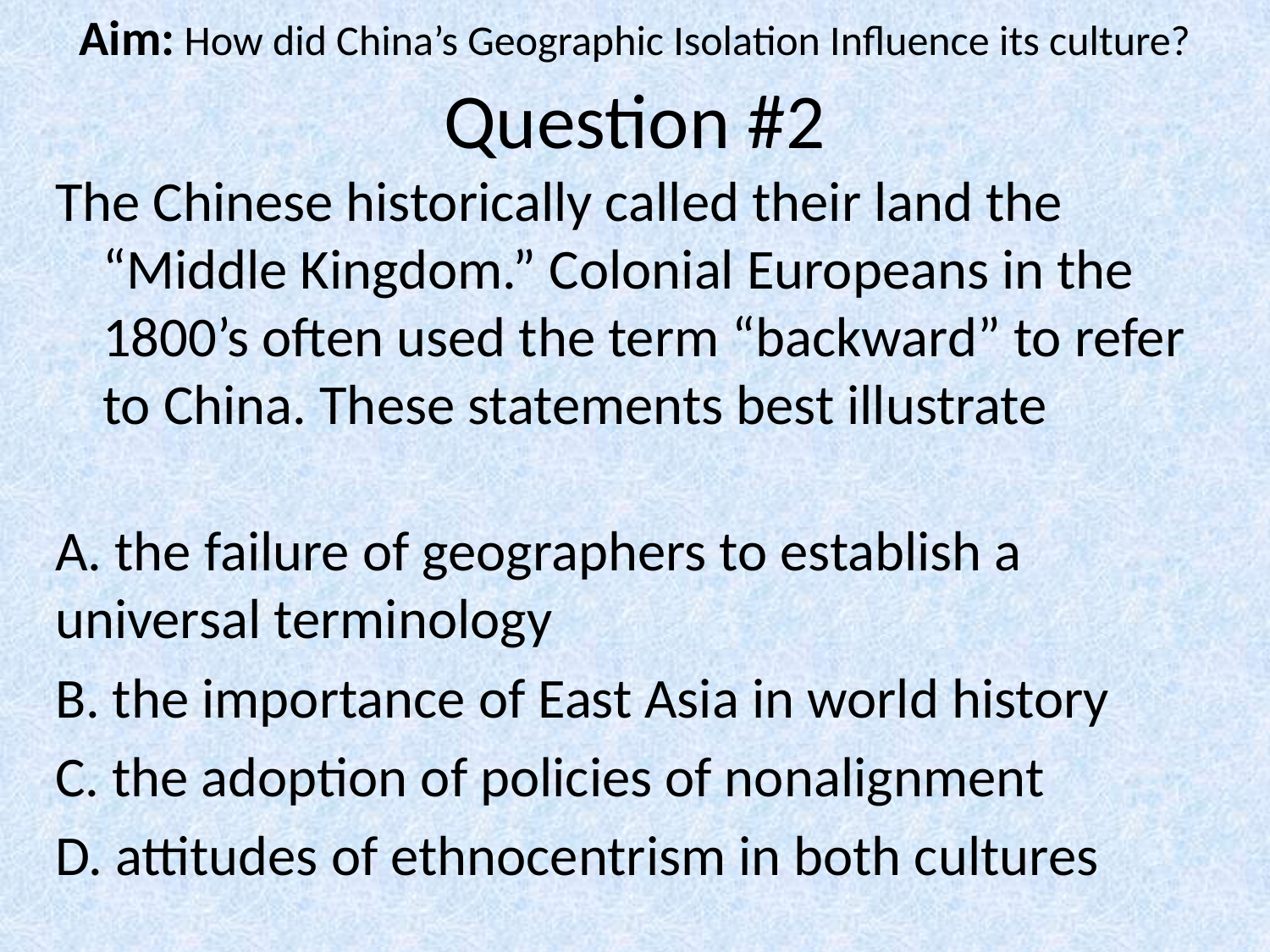

Aim: How did China’s Geographic Isolation Influence its culture?
# Question #2
The Chinese historically called their land the “Middle Kingdom.” Colonial Europeans in the 1800’s often used the term “backward” to refer to China. These statements best illustrate
A. the failure of geographers to establish a universal terminology
B. the importance of East Asia in world history
C. the adoption of policies of nonalignment
D. attitudes of ethnocentrism in both cultures